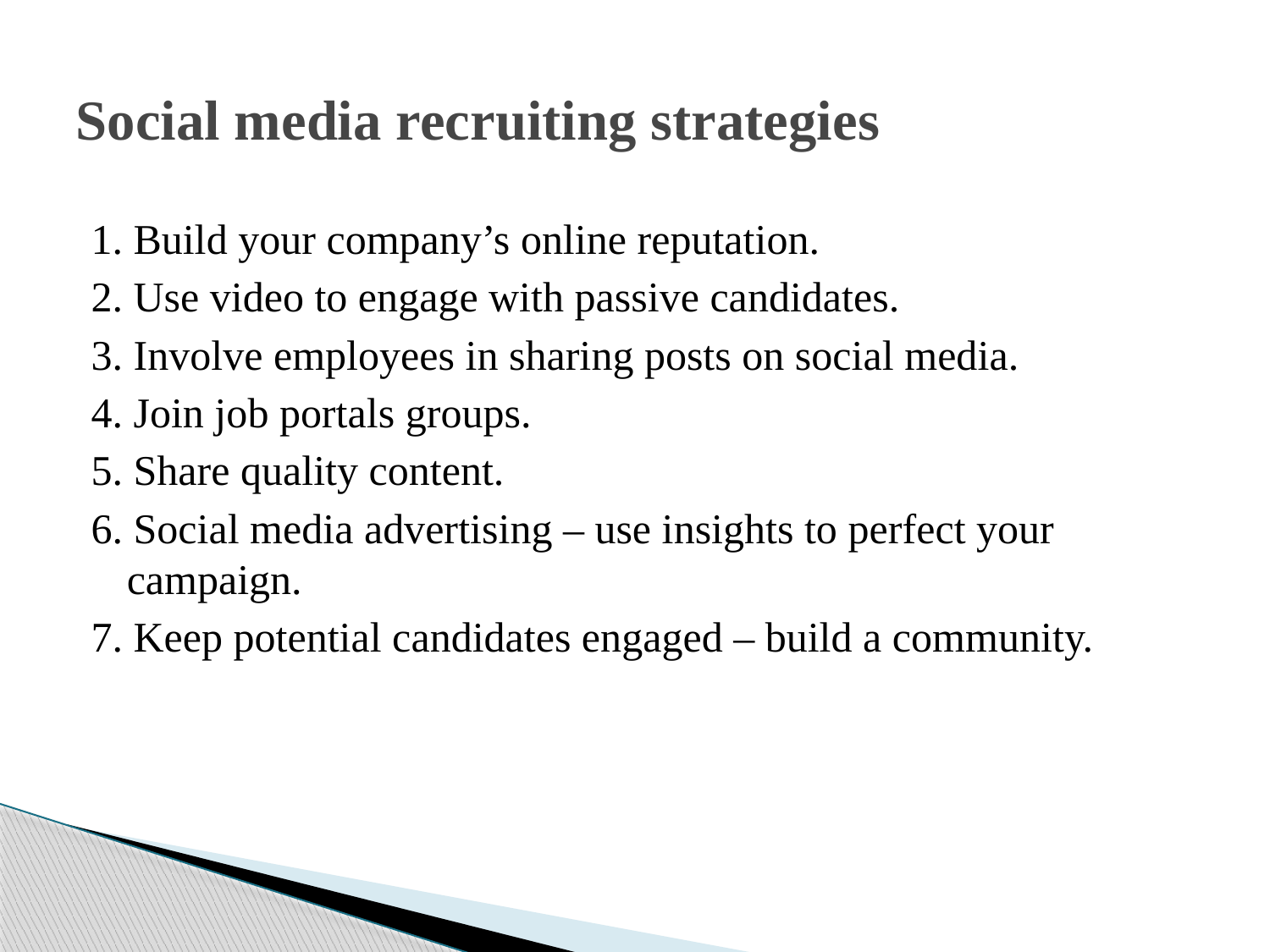

# Social media recruiting strategies
1. Build your company’s online reputation.
2. Use video to engage with passive candidates.
3. Involve employees in sharing posts on social media.
4. Join job portals groups.
5. Share quality content.
6. Social media advertising – use insights to perfect your campaign.
7. Keep potential candidates engaged – build a community.